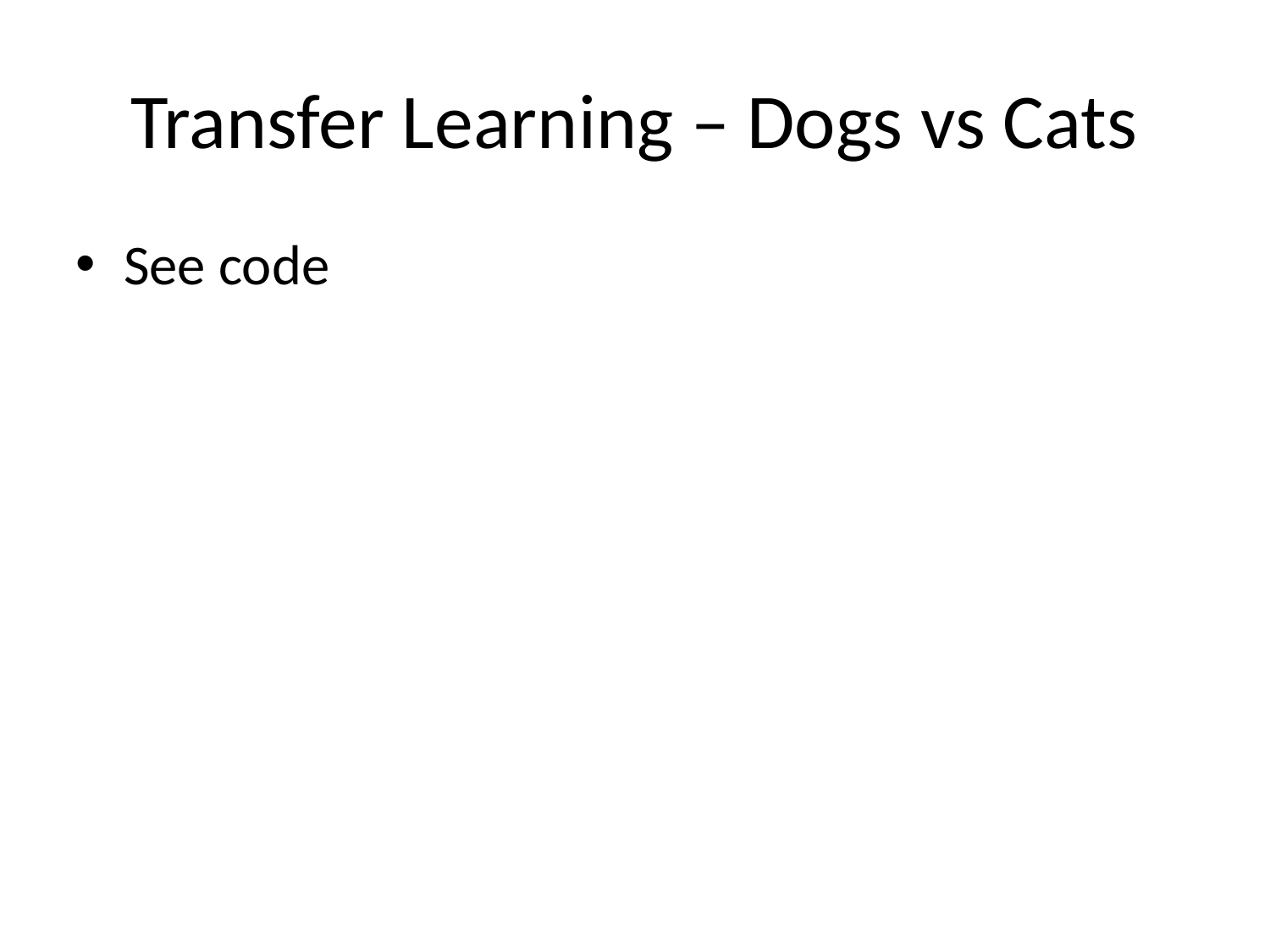

Transfer Learning – Dogs vs Cats
See code